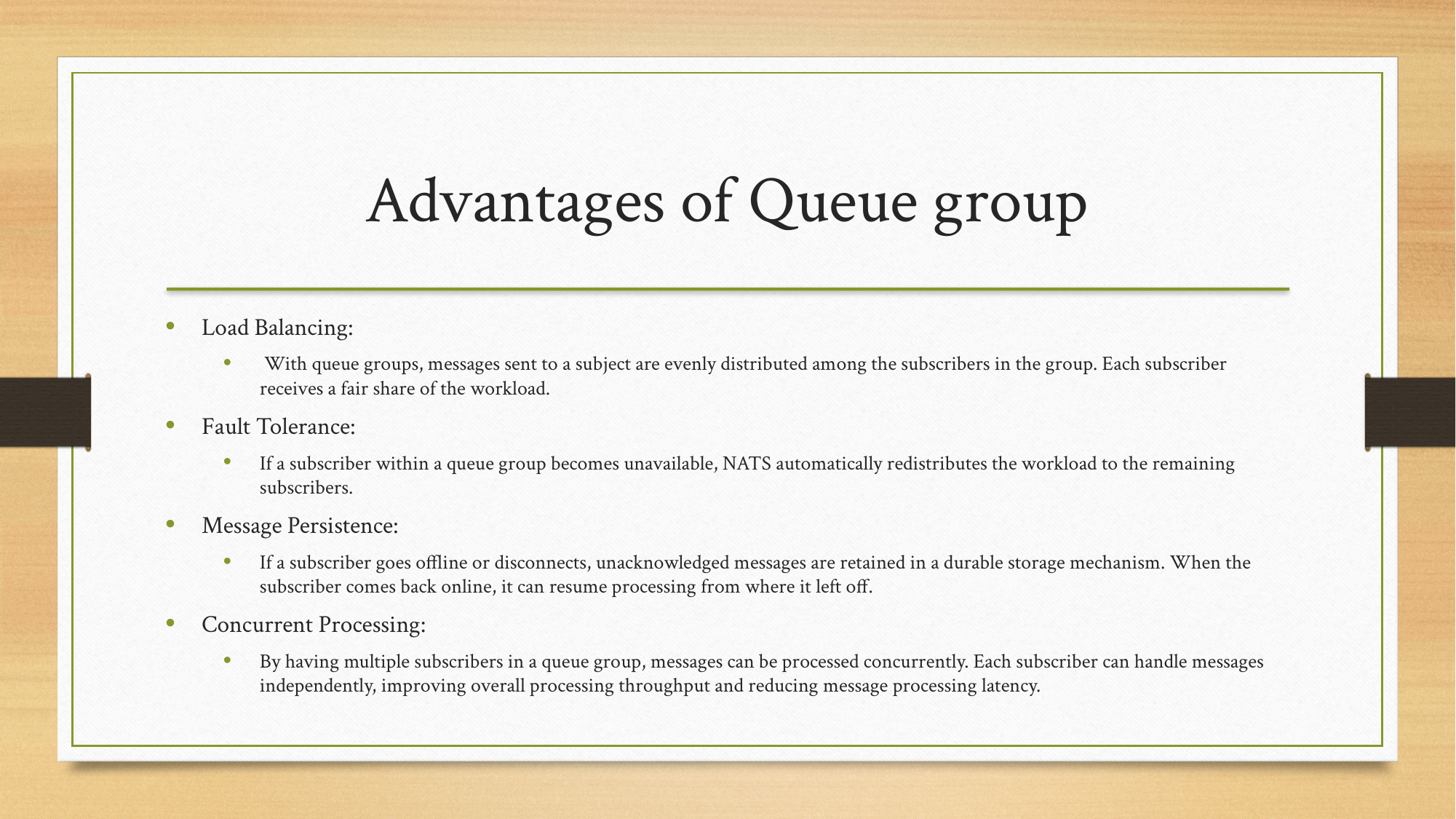

# Advantages of Queue group
Load Balancing:
 With queue groups, messages sent to a subject are evenly distributed among the subscribers in the group. Each subscriber receives a fair share of the workload.
Fault Tolerance:
If a subscriber within a queue group becomes unavailable, NATS automatically redistributes the workload to the remaining subscribers.
Message Persistence:
If a subscriber goes offline or disconnects, unacknowledged messages are retained in a durable storage mechanism. When the subscriber comes back online, it can resume processing from where it left off.
Concurrent Processing:
By having multiple subscribers in a queue group, messages can be processed concurrently. Each subscriber can handle messages independently, improving overall processing throughput and reducing message processing latency.